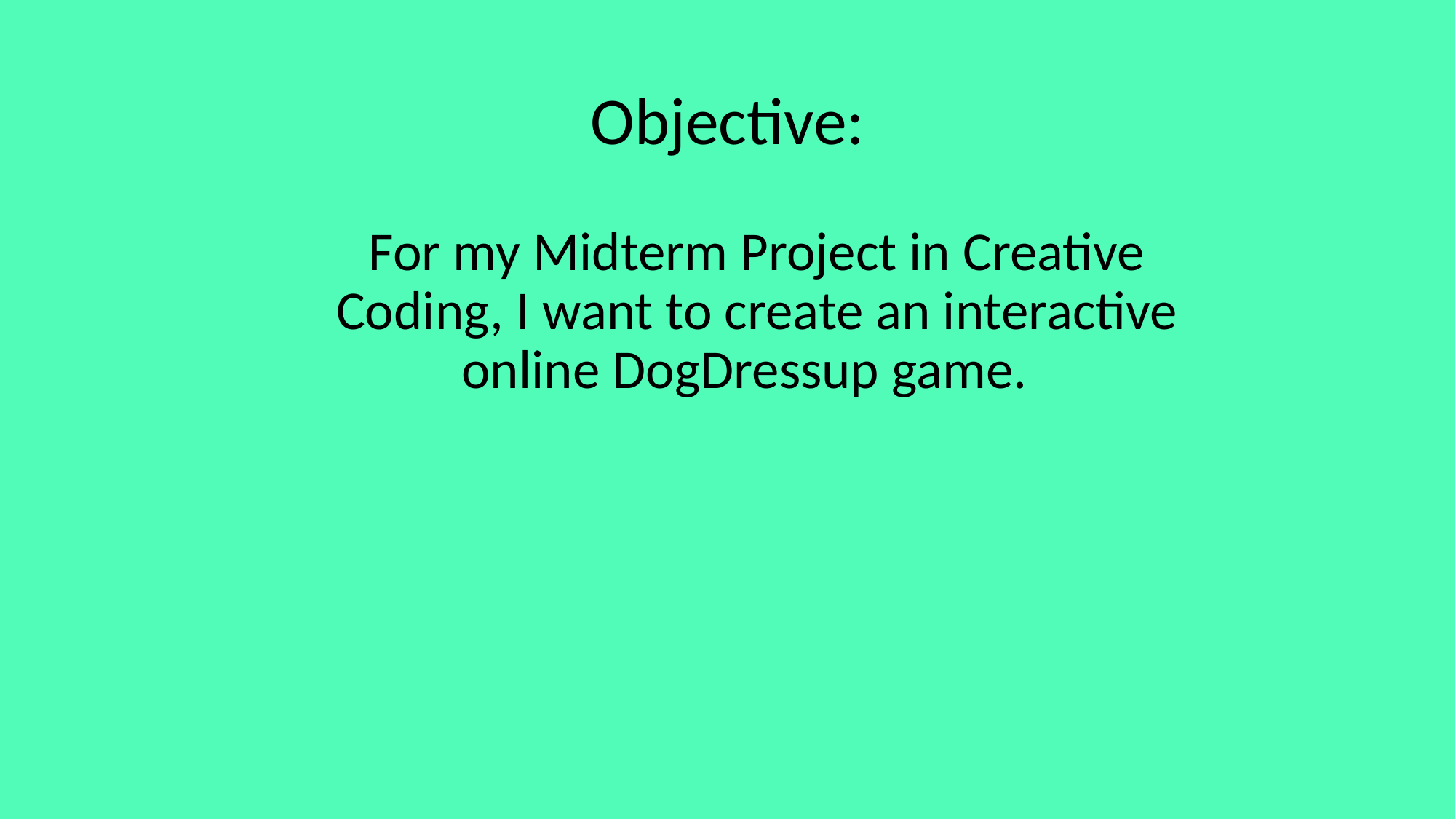

# Objective:
For my Midterm Project in Creative Coding, I want to create an interactive online DogDressup game.